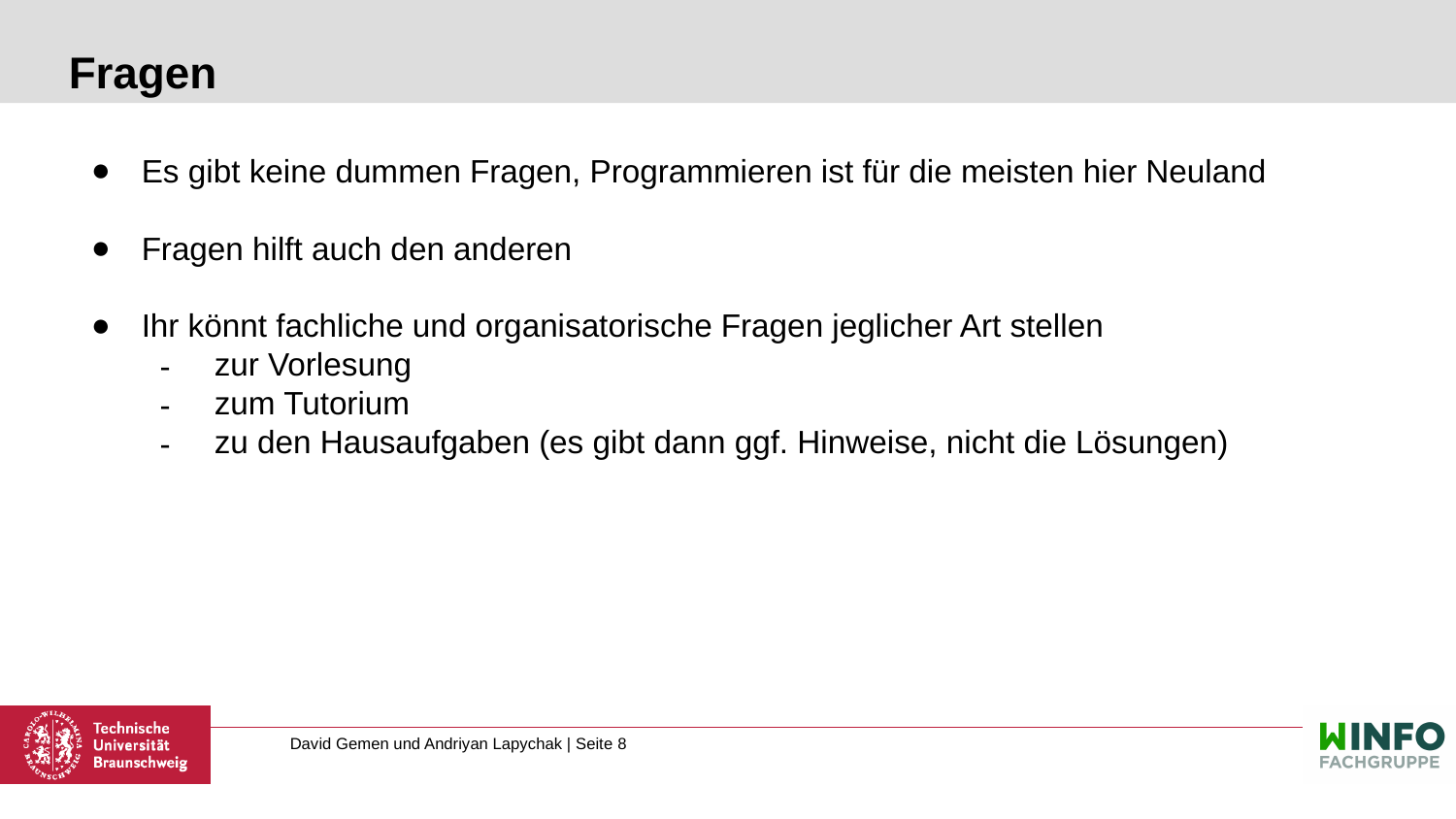

# Fragen
Es gibt keine dummen Fragen, Programmieren ist für die meisten hier Neuland
Fragen hilft auch den anderen
Ihr könnt fachliche und organisatorische Fragen jeglicher Art stellen
zur Vorlesung
zum Tutorium
zu den Hausaufgaben (es gibt dann ggf. Hinweise, nicht die Lösungen)